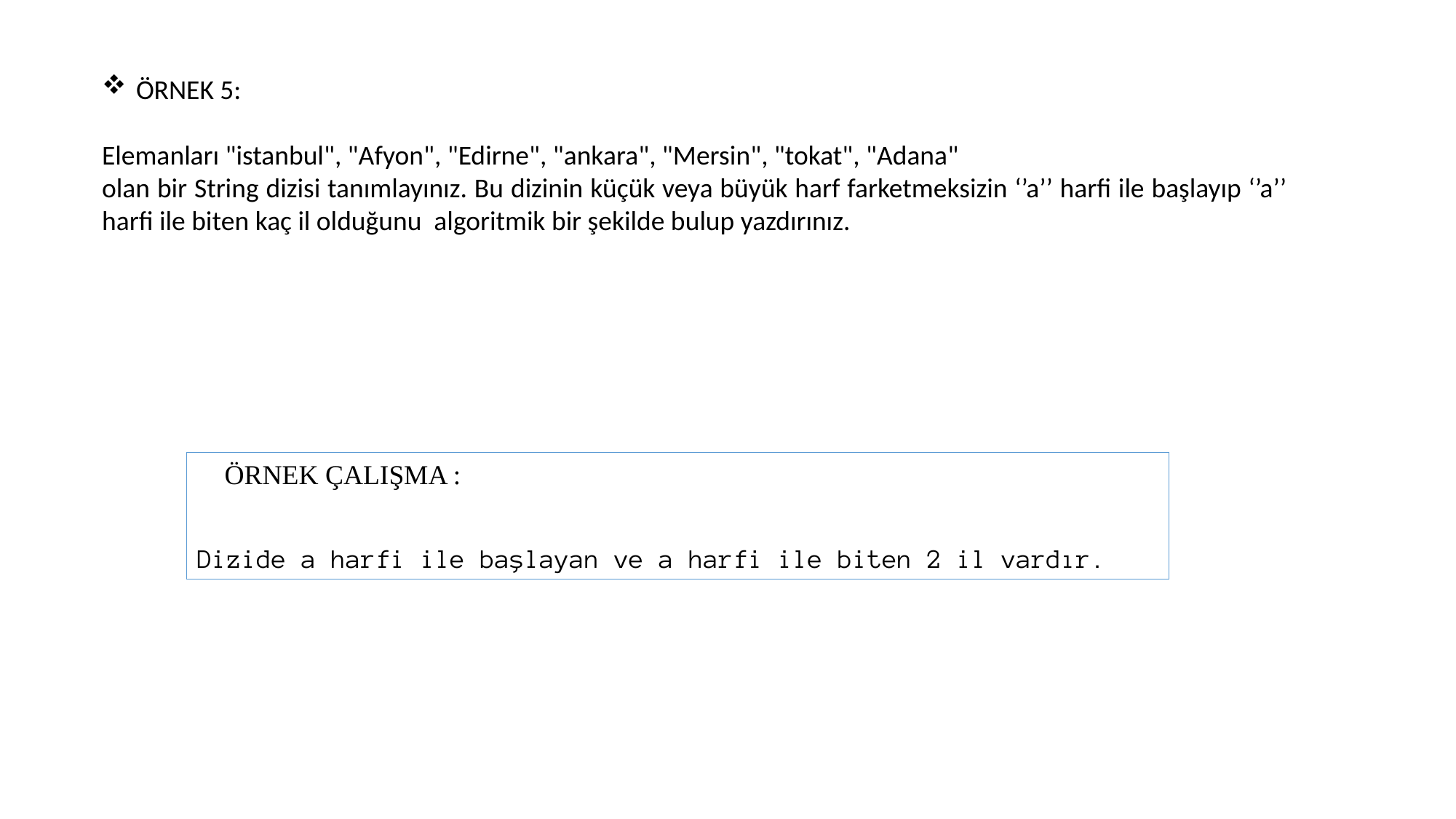

ÖRNEK 5:

Elemanları "istanbul", "Afyon", "Edirne", "ankara", "Mersin", "tokat", "Adana"
olan bir String dizisi tanımlayınız. Bu dizinin küçük veya büyük harf farketmeksizin ‘’a’’ harfi ile başlayıp ‘’a’’ harfi ile biten kaç il olduğunu  algoritmik bir şekilde bulup yazdırınız.

ÖRNEK ÇALIŞMA :

Dizide a harfi ile başlayan ve a harfi ile biten 2 il vardır.